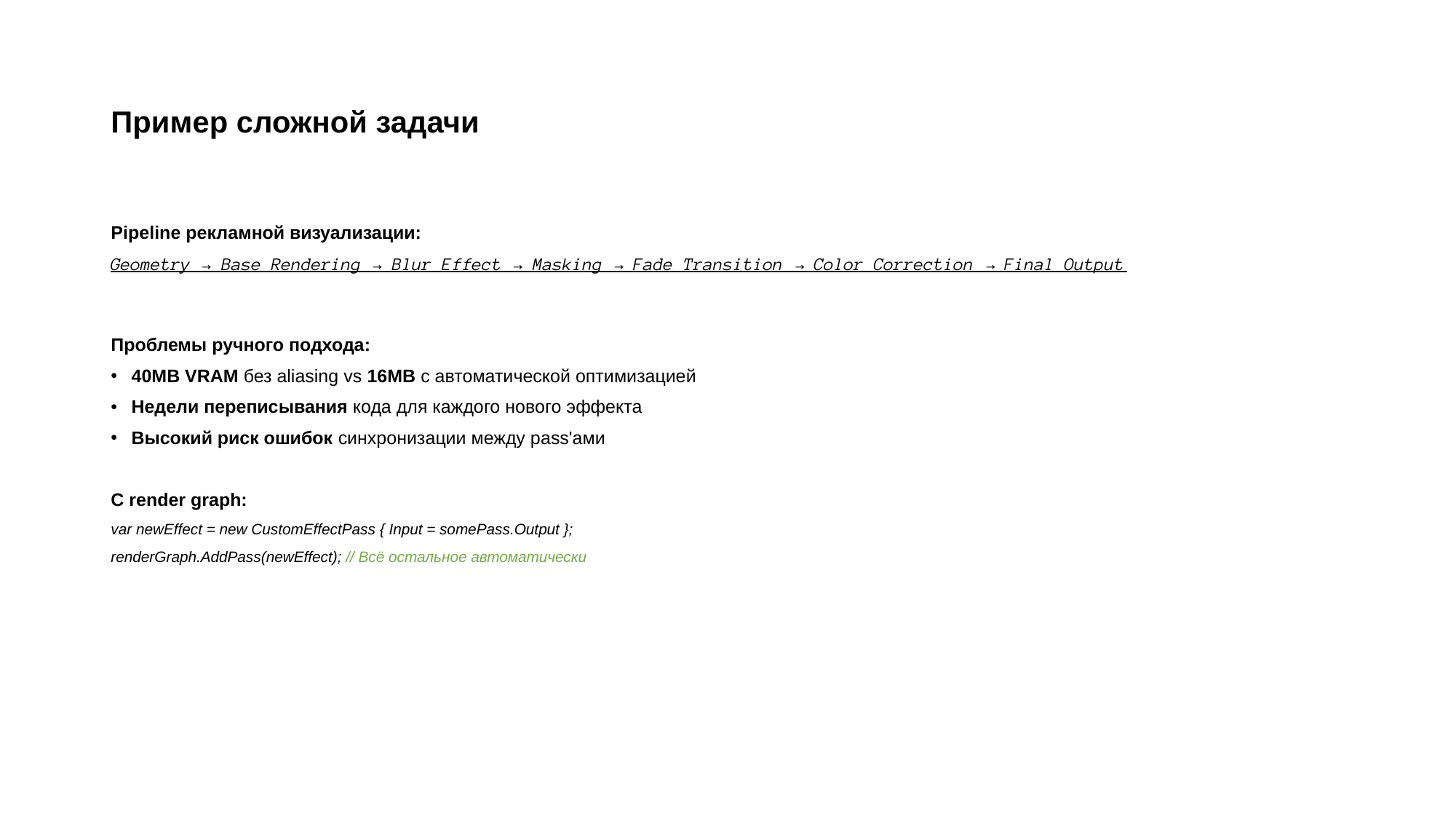

# Пример сложной задачи
Pipeline рекламной визуализации:
Geometry → Base Rendering → Blur Effect → Masking → Fade Transition → Color Correction → Final Output

Проблемы ручного подхода:
40MB VRAM без aliasing vs 16MB с автоматической оптимизацией
Недели переписывания кода для каждого нового эффекта
Высокий риск ошибок синхронизации между pass'ами

С render graph:
var newEffect = new CustomEffectPass { Input = somePass.Output };
renderGraph.AddPass(newEffect); // Всё остальное автоматически